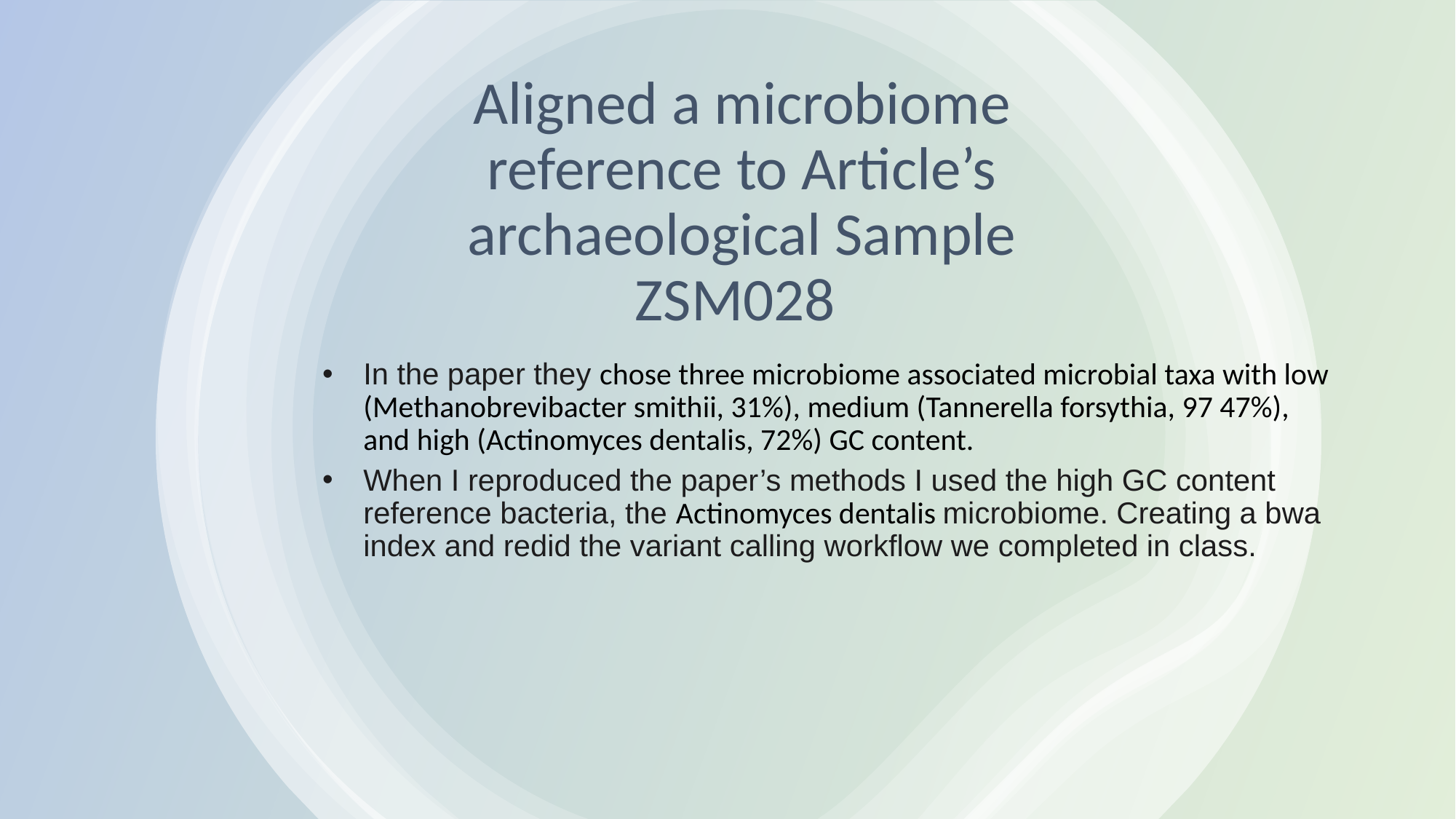

# Aligned a microbiome reference to Article’s archaeological Sample ZSM028
In the paper they chose three microbiome associated microbial taxa with low (Methanobrevibacter smithii, 31%), medium (Tannerella forsythia, 97 47%), and high (Actinomyces dentalis, 72%) GC content.
When I reproduced the paper’s methods I used the high GC content reference bacteria, the Actinomyces dentalis microbiome. Creating a bwa index and redid the variant calling workflow we completed in class.